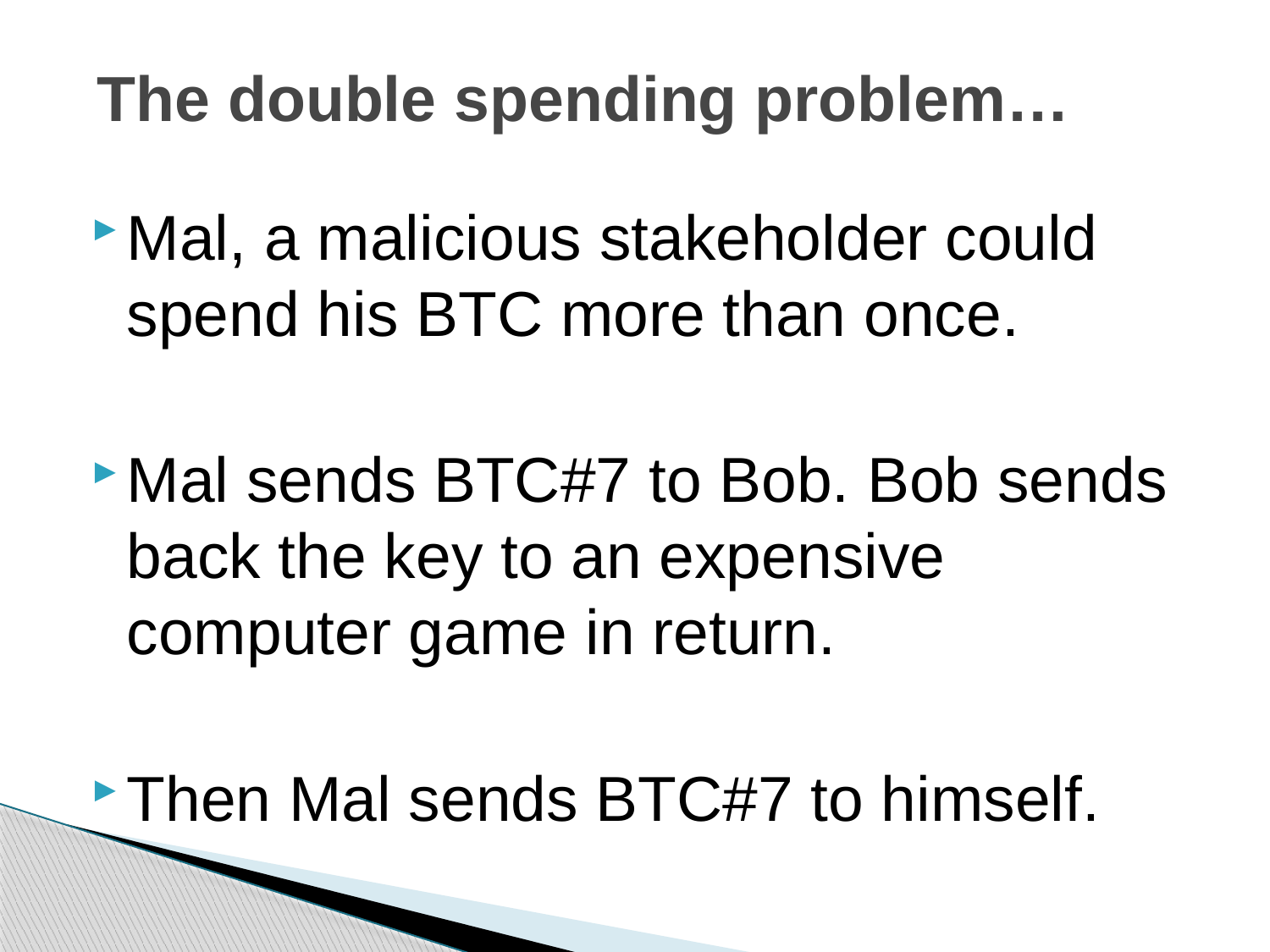

# The double spending problem…
Mal, a malicious stakeholder could spend his BTC more than once.

Mal sends BTC#7 to Bob. Bob sends back the key to an expensive computer game in return.

Then Mal sends BTC#7 to himself.